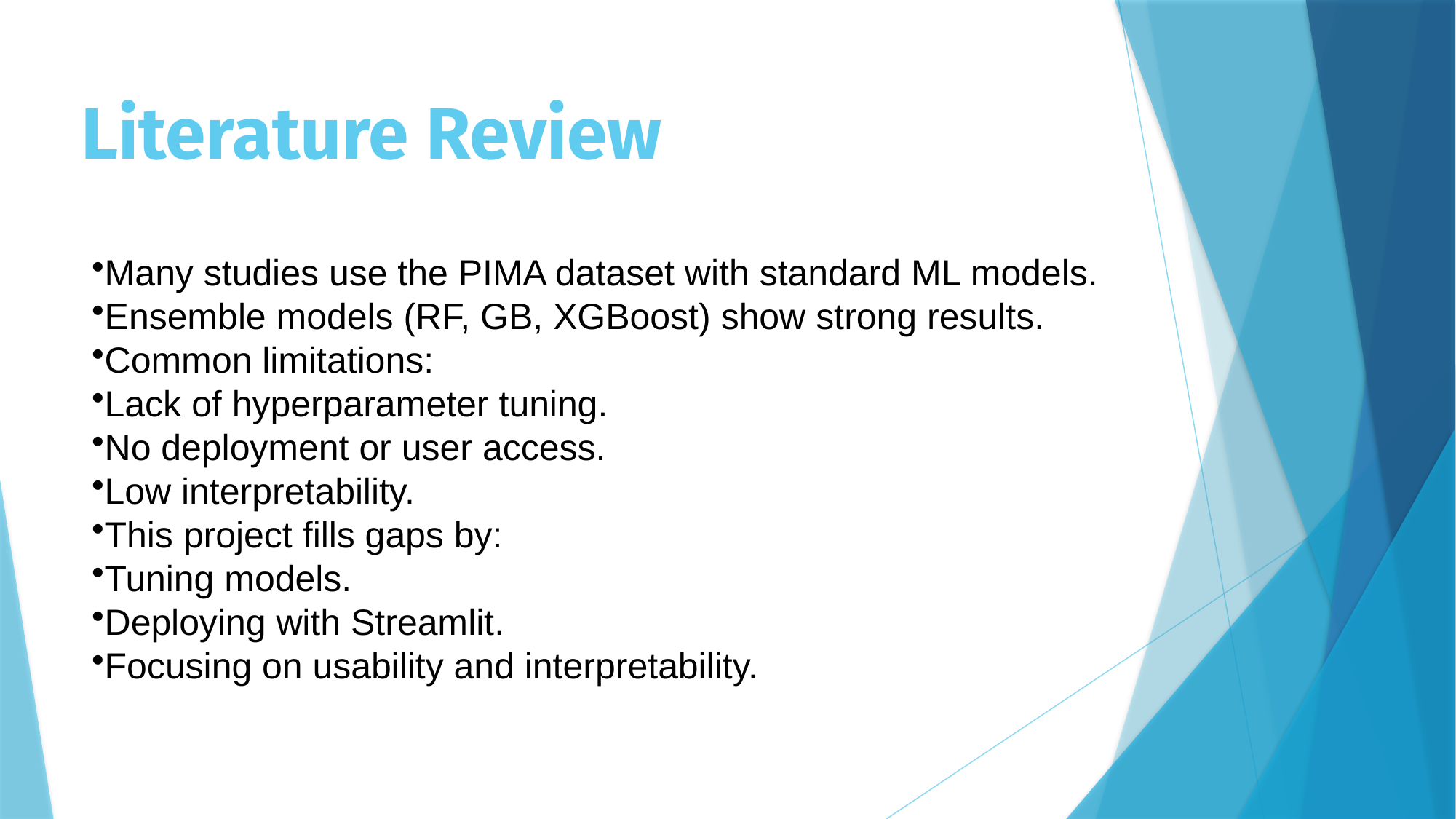

# Literature Review
Many studies use the PIMA dataset with standard ML models.
Ensemble models (RF, GB, XGBoost) show strong results.
Common limitations:
Lack of hyperparameter tuning.
No deployment or user access.
Low interpretability.
This project fills gaps by:
Tuning models.
Deploying with Streamlit.
Focusing on usability and interpretability.